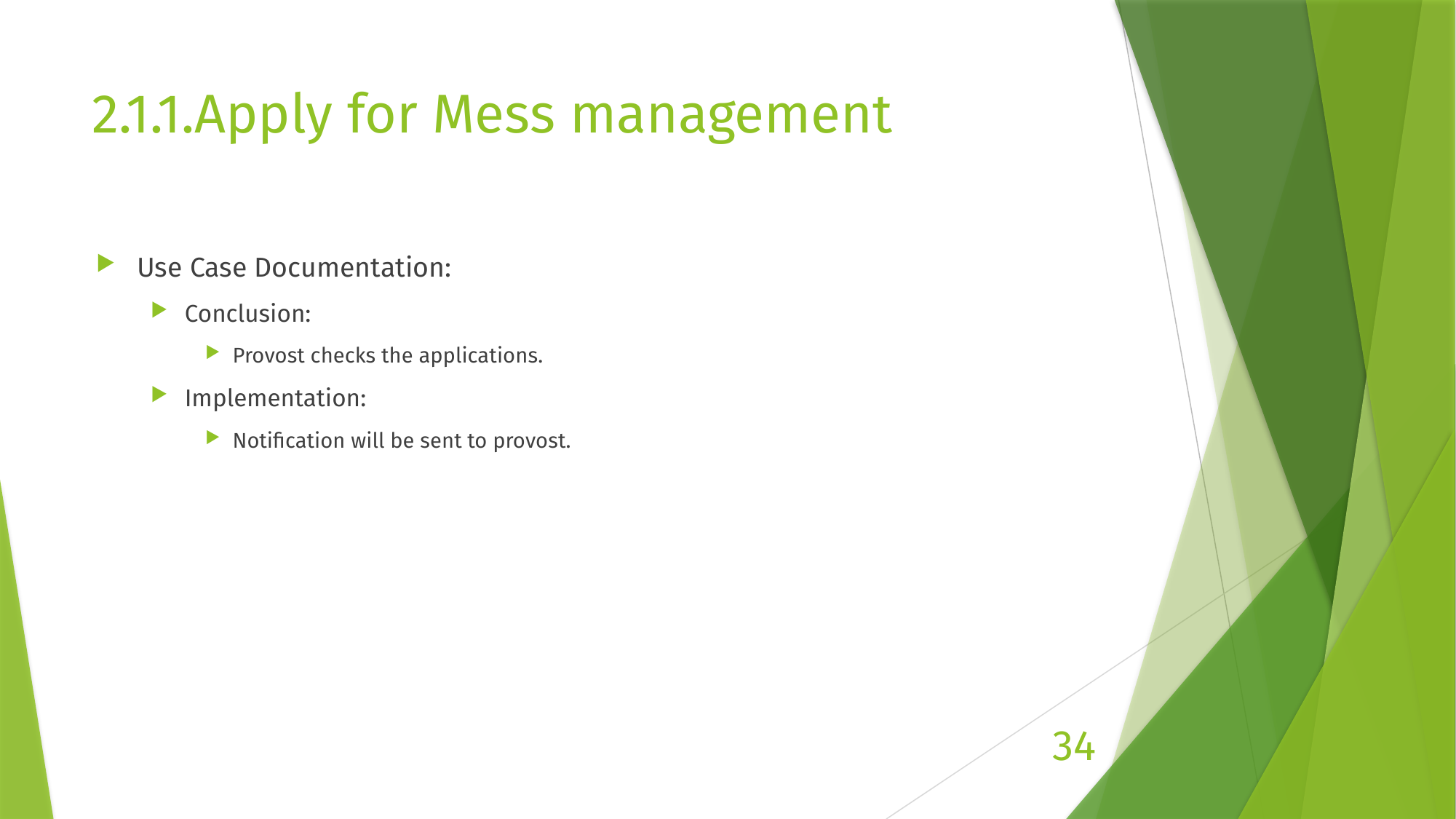

# 2.1.1.Apply for Mess management
Use Case Documentation:
Conclusion:
Provost checks the applications.
Implementation:
Notification will be sent to provost.

34